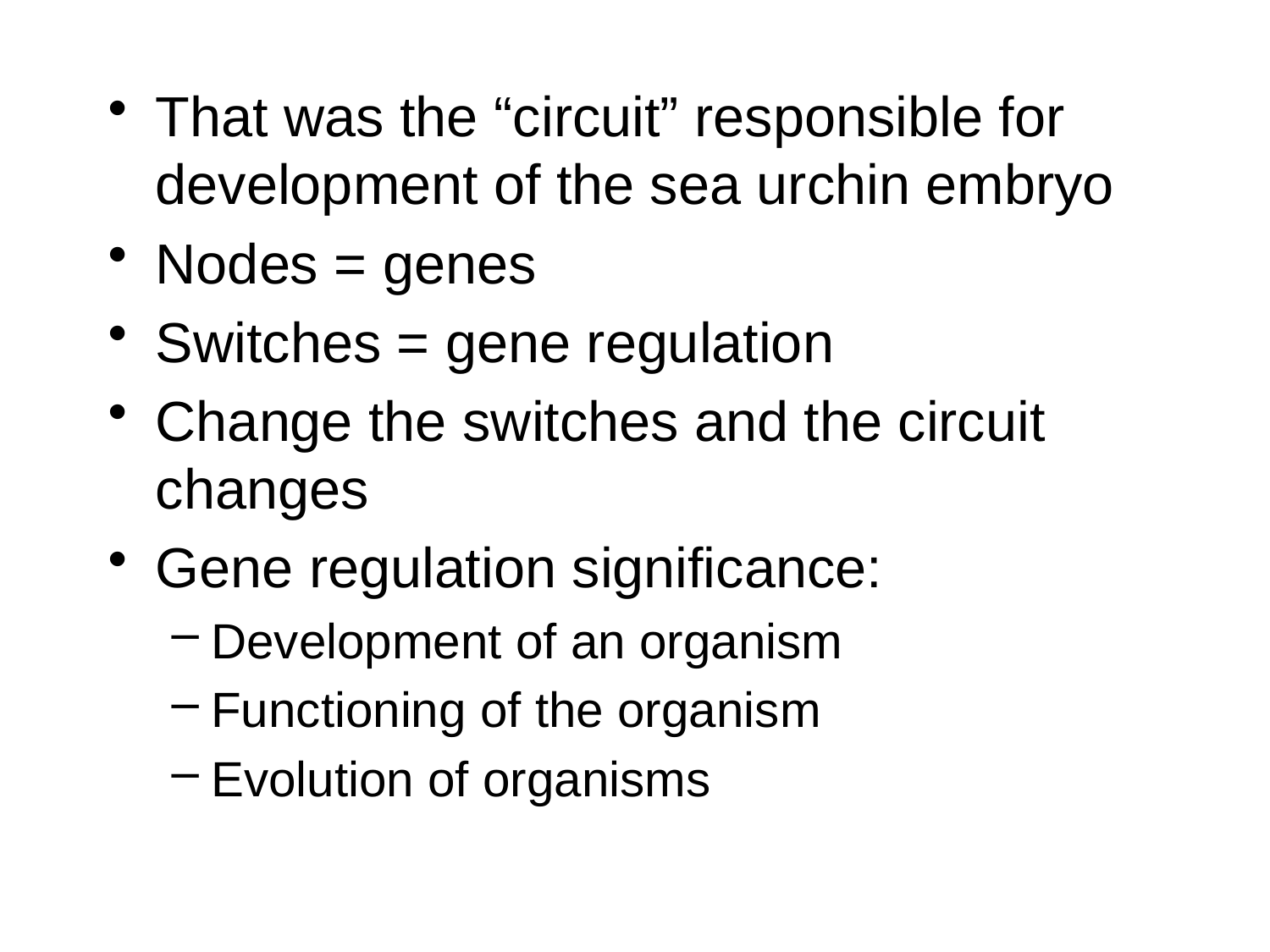

That was the “circuit” responsible for development of the sea urchin embryo
Nodes = genes
Switches = gene regulation
Change the switches and the circuit changes
Gene regulation significance:
Development of an organism
Functioning of the organism
Evolution of organisms